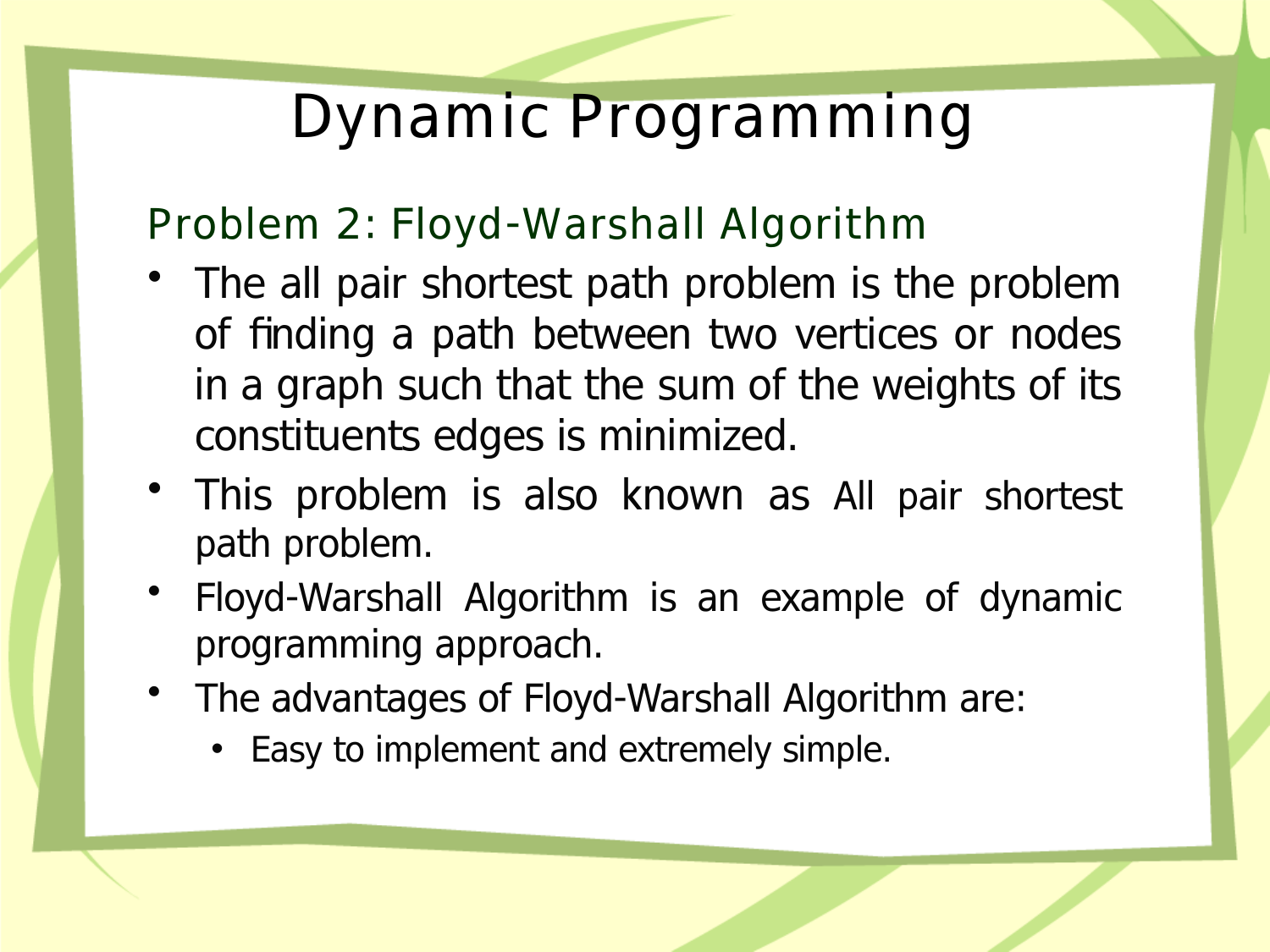

# Dynamic Programming
Problem 2: Floyd-Warshall Algorithm
The all pair shortest path problem is the problem of finding a path between two vertices or nodes in a graph such that the sum of the weights of its constituents edges is minimized.
This problem is also known as All pair shortest path problem.
Floyd-Warshall Algorithm is an example of dynamic programming approach.
The advantages of Floyd-Warshall Algorithm are:
Easy to implement and extremely simple.